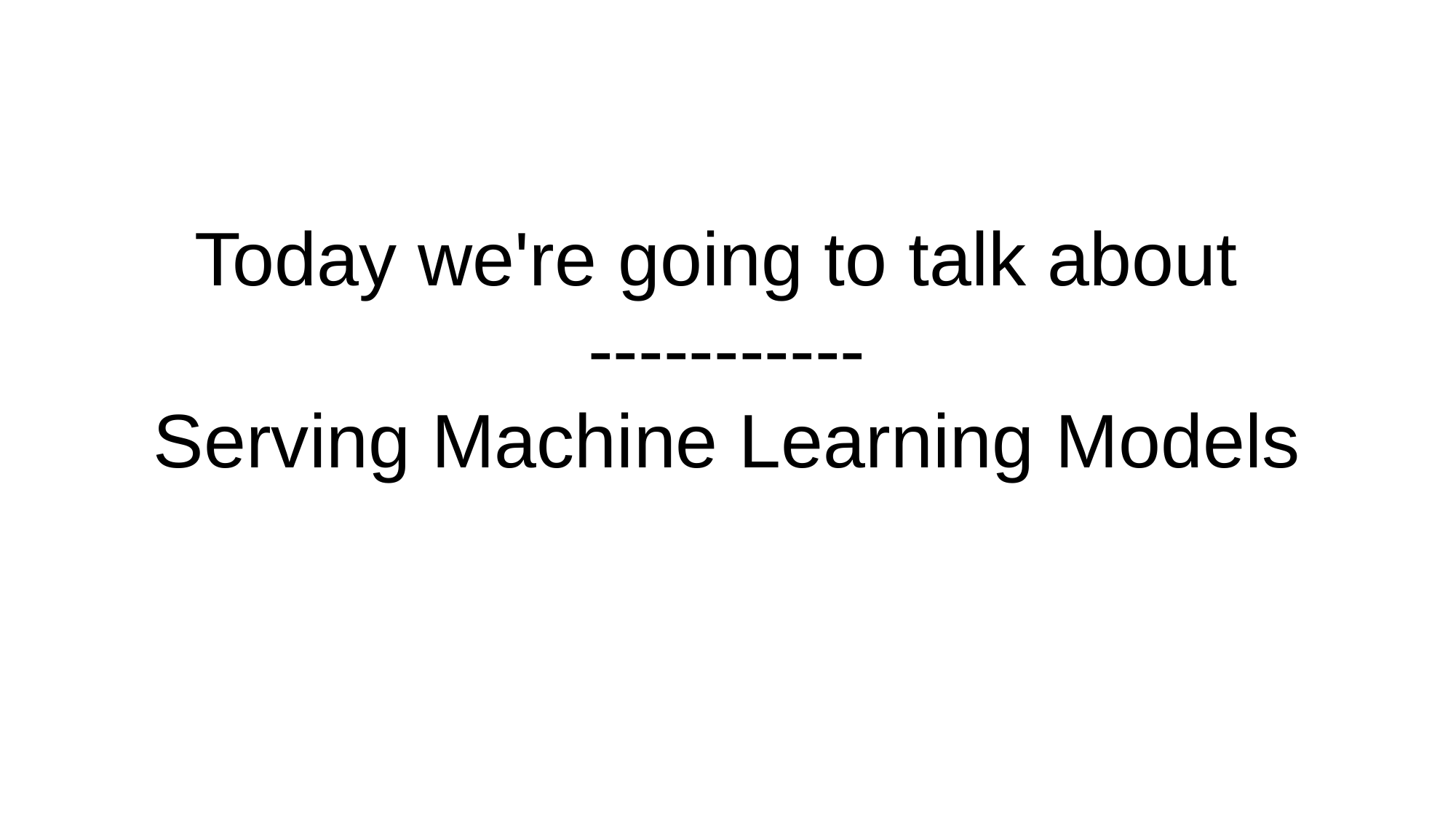

Today we're going to talk about
-----------
Serving Machine Learning Models